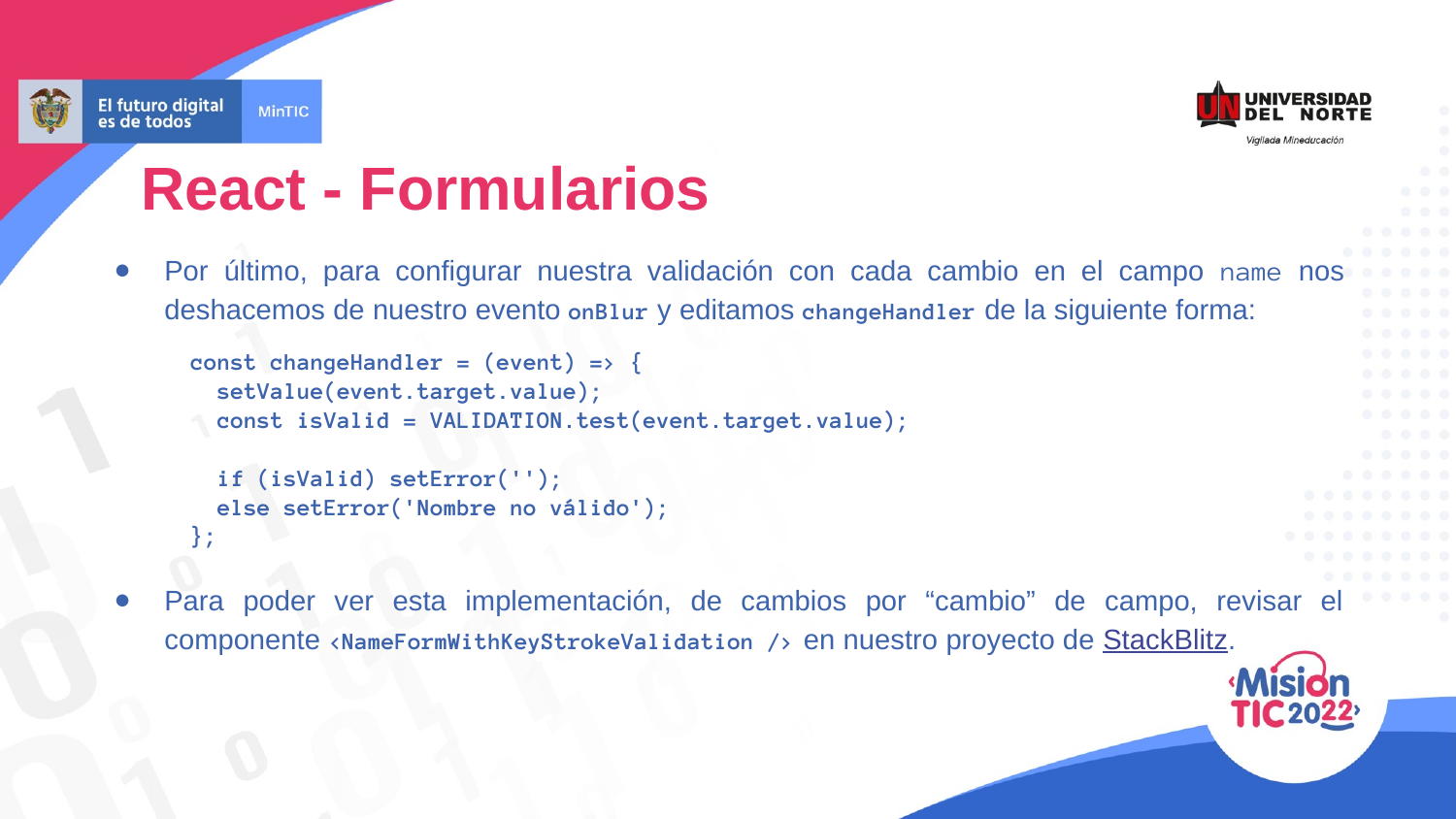

React - Formularios
Por último, para configurar nuestra validación con cada cambio en el campo name nos deshacemos de nuestro evento onBlur y editamos changeHandler de la siguiente forma:
  const changeHandler = (event) => {
    setValue(event.target.value);
    const isValid = VALIDATION.test(event.target.value);

    if (isValid) setError('');
    else setError('Nombre no válido');
  };
Para poder ver esta implementación, de cambios por “cambio” de campo, revisar el componente <NameFormWithKeyStrokeValidation /> en nuestro proyecto de StackBlitz.